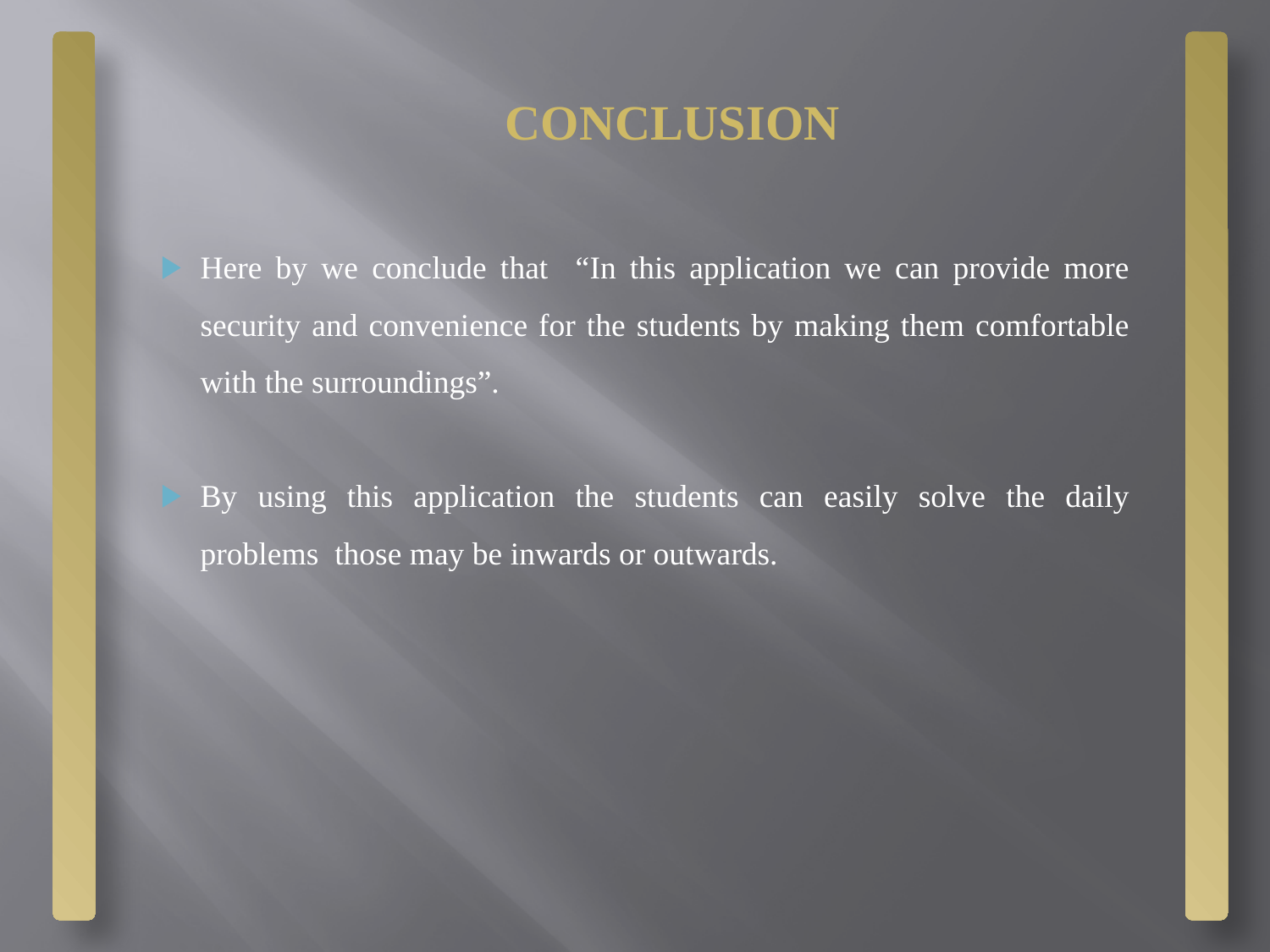

CONCLUSION
Here by we conclude that  “In this application we can provide more security and convenience for the students by making them comfortable with the surroundings”.

By using this application the students can easily solve the daily problems  those may be inwards or outwards.